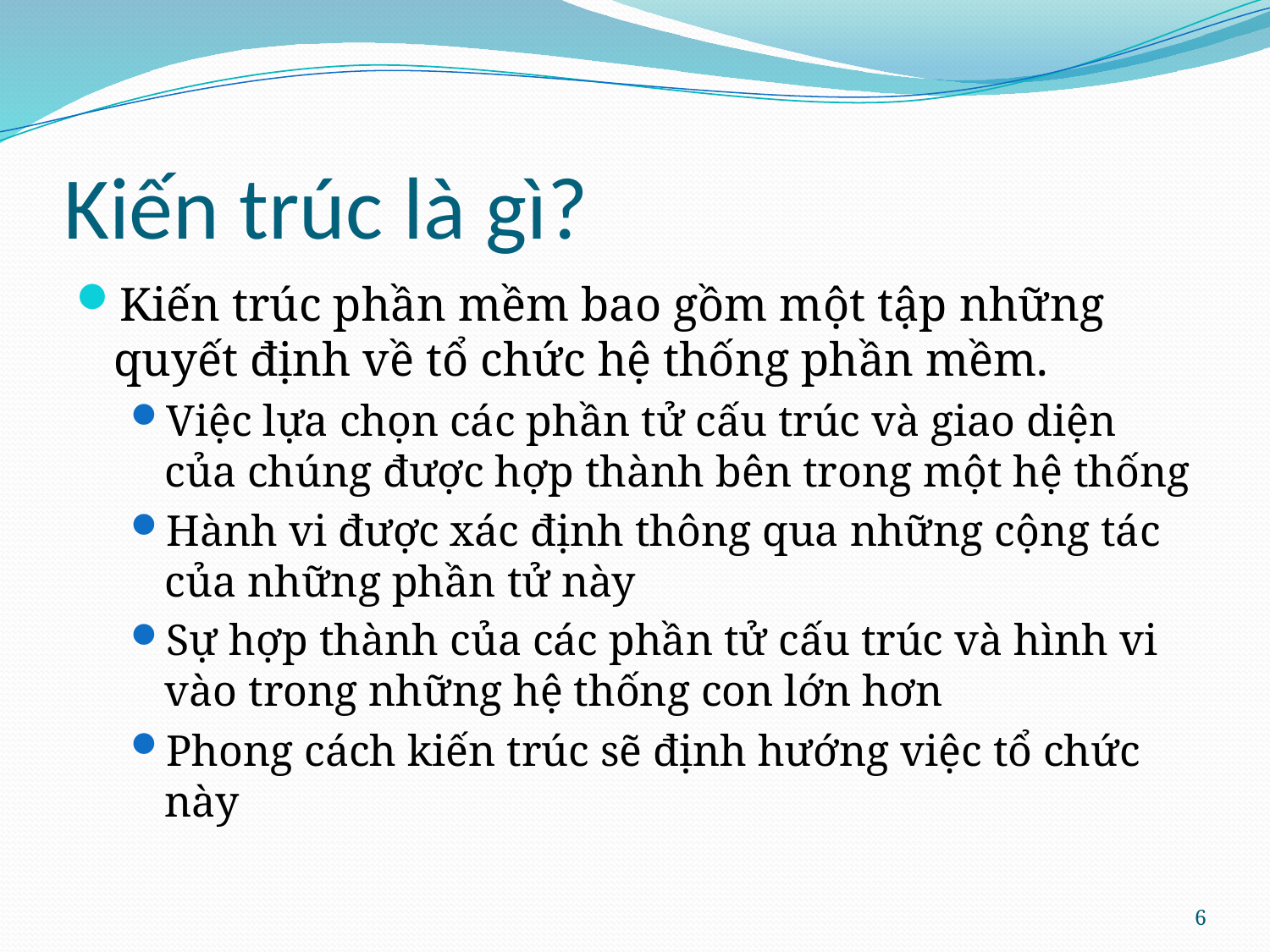

# Kiến trúc là gì?
Kiến trúc phần mềm bao gồm một tập những quyết định về tổ chức hệ thống phần mềm.
Việc lựa chọn các phần tử cấu trúc và giao diện của chúng được hợp thành bên trong một hệ thống
Hành vi được xác định thông qua những cộng tác của những phần tử này
Sự hợp thành của các phần tử cấu trúc và hình vi vào trong những hệ thống con lớn hơn
Phong cách kiến trúc sẽ định hướng việc tổ chức này

6